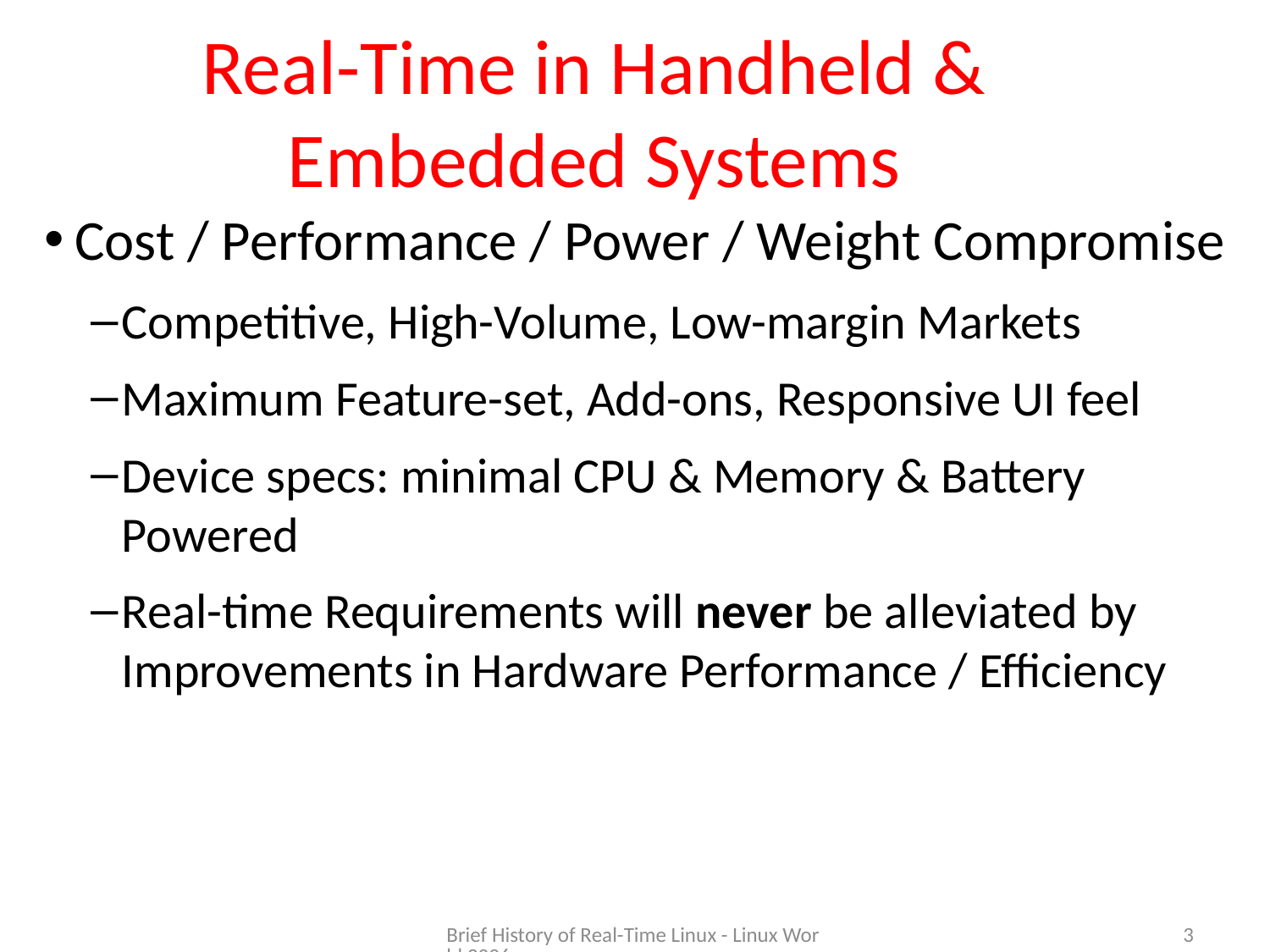

# Real-Time in Handheld & Embedded Systems
Cost / Performance / Power / Weight Compromise
Competitive, High-Volume, Low-margin Markets
Maximum Feature-set, Add-ons, Responsive UI feel
Device specs: minimal CPU & Memory & Battery Powered
Real-time Requirements will never be alleviated by Improvements in Hardware Performance / Efficiency
Brief History of Real-Time Linux - Linux World 2006
3